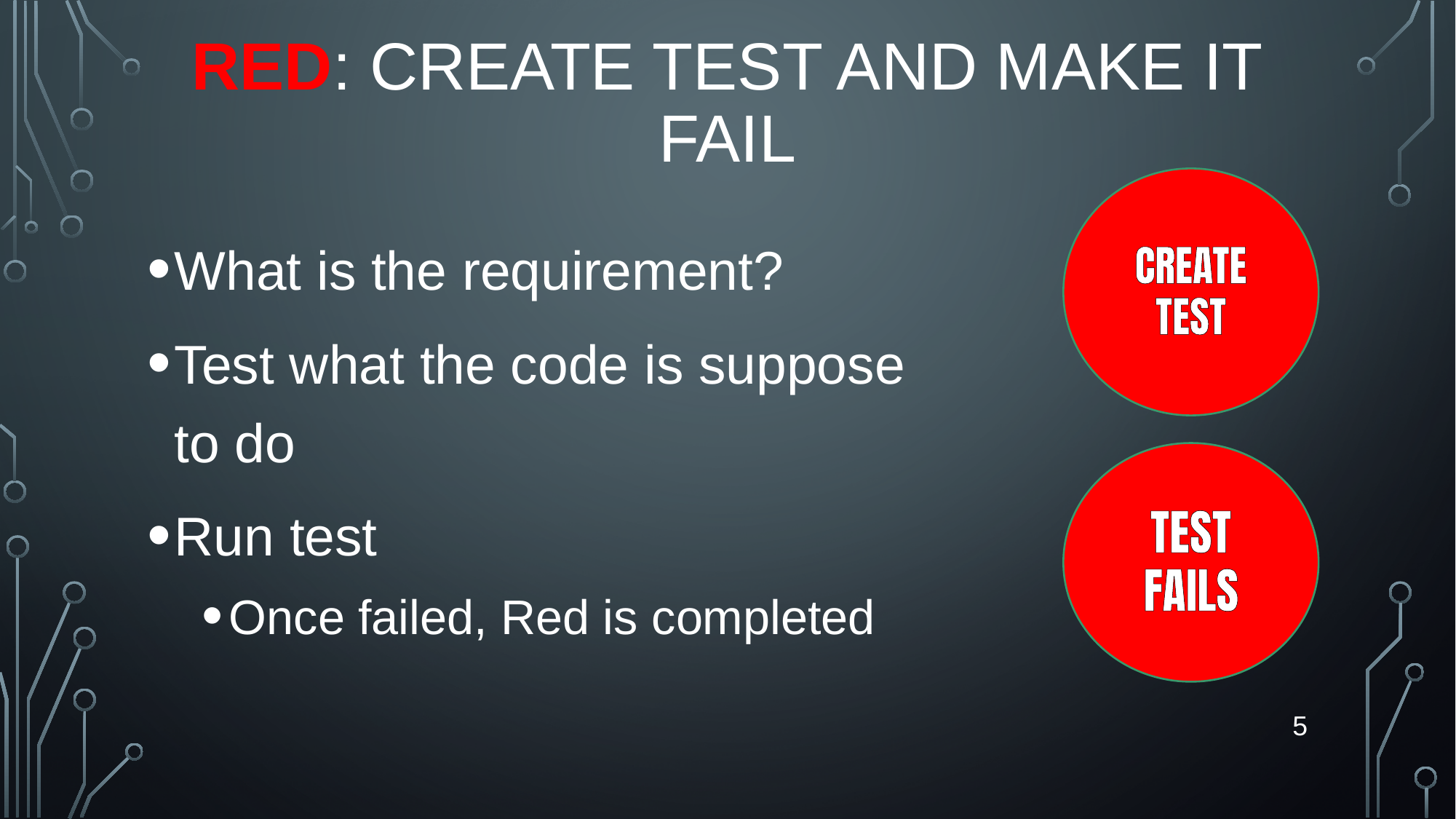

# RED: Create test and make it fail
CREATE TEST
What is the requirement?
Test what the code is suppose to do
Run test
Once failed, Red is completed
TEST FAILS
5